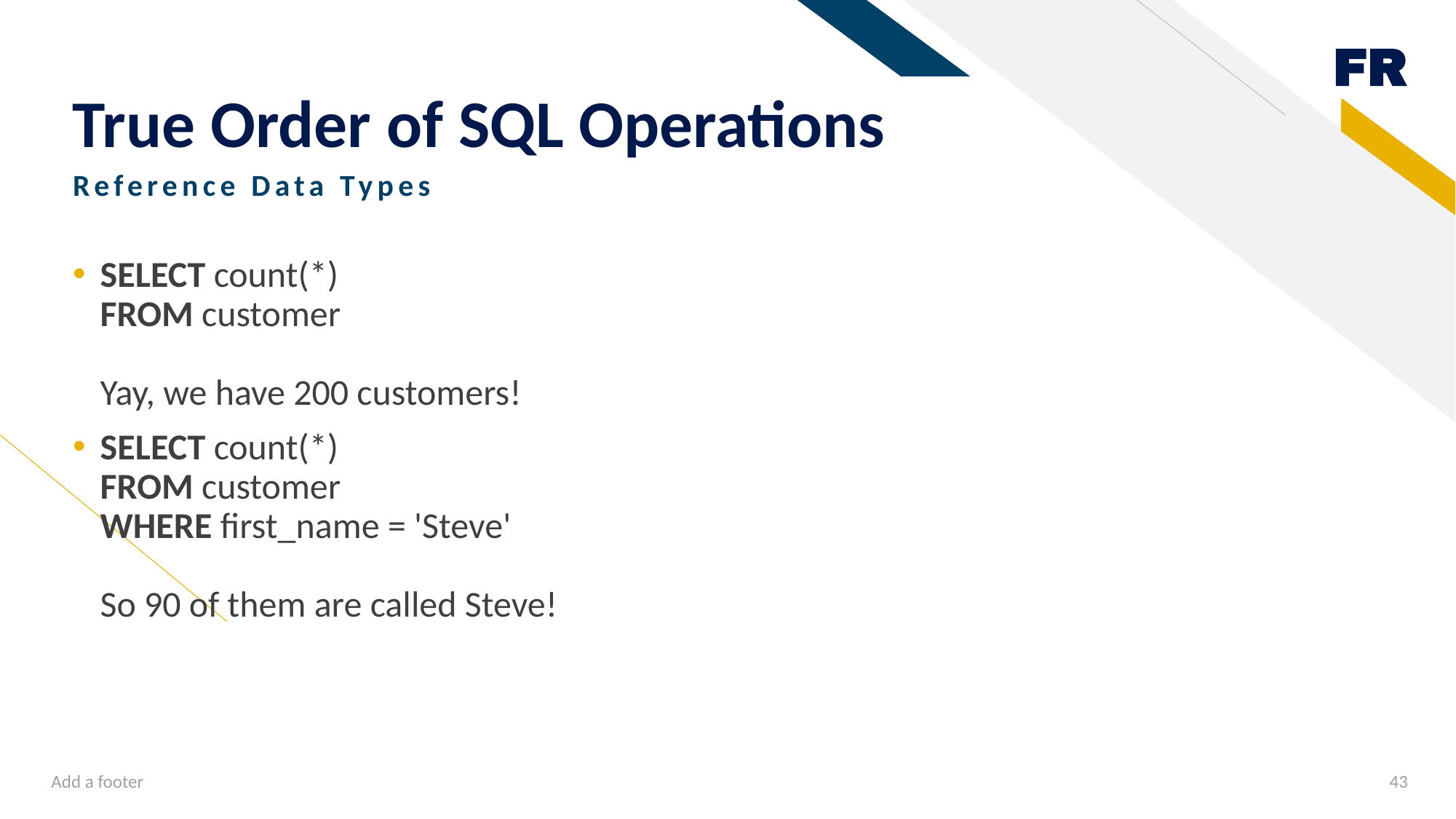

# True Order of SQL Operations
Reference Data Types
SELECT count(*)
FROM customer
Yay, we have 200 customers!
SELECT count(*)
FROM customer
WHERE first_name = 'Steve'
So 90 of them are called Steve!
Add a footer
43